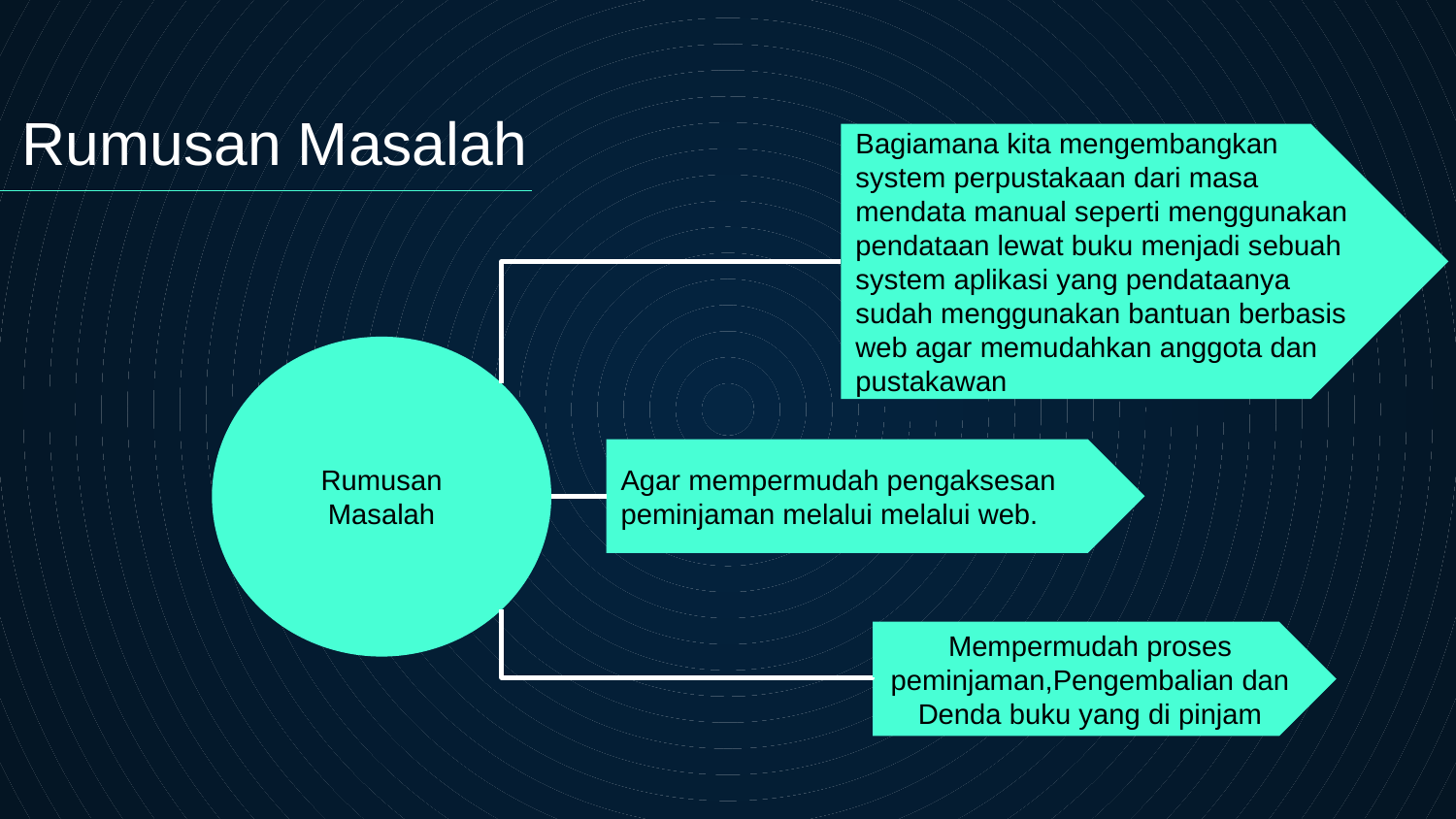

Rumusan Masalah
Bagiamana kita mengembangkan system perpustakaan dari masa mendata manual seperti menggunakan pendataan lewat buku menjadi sebuah system aplikasi yang pendataanya sudah menggunakan bantuan berbasis web agar memudahkan anggota dan pustakawan
Rumusan Masalah
Agar mempermudah pengaksesan  peminjaman melalui melalui web.r
Mempermudah proses peminjaman,Pengembalian dan Denda buku yang di pinjam